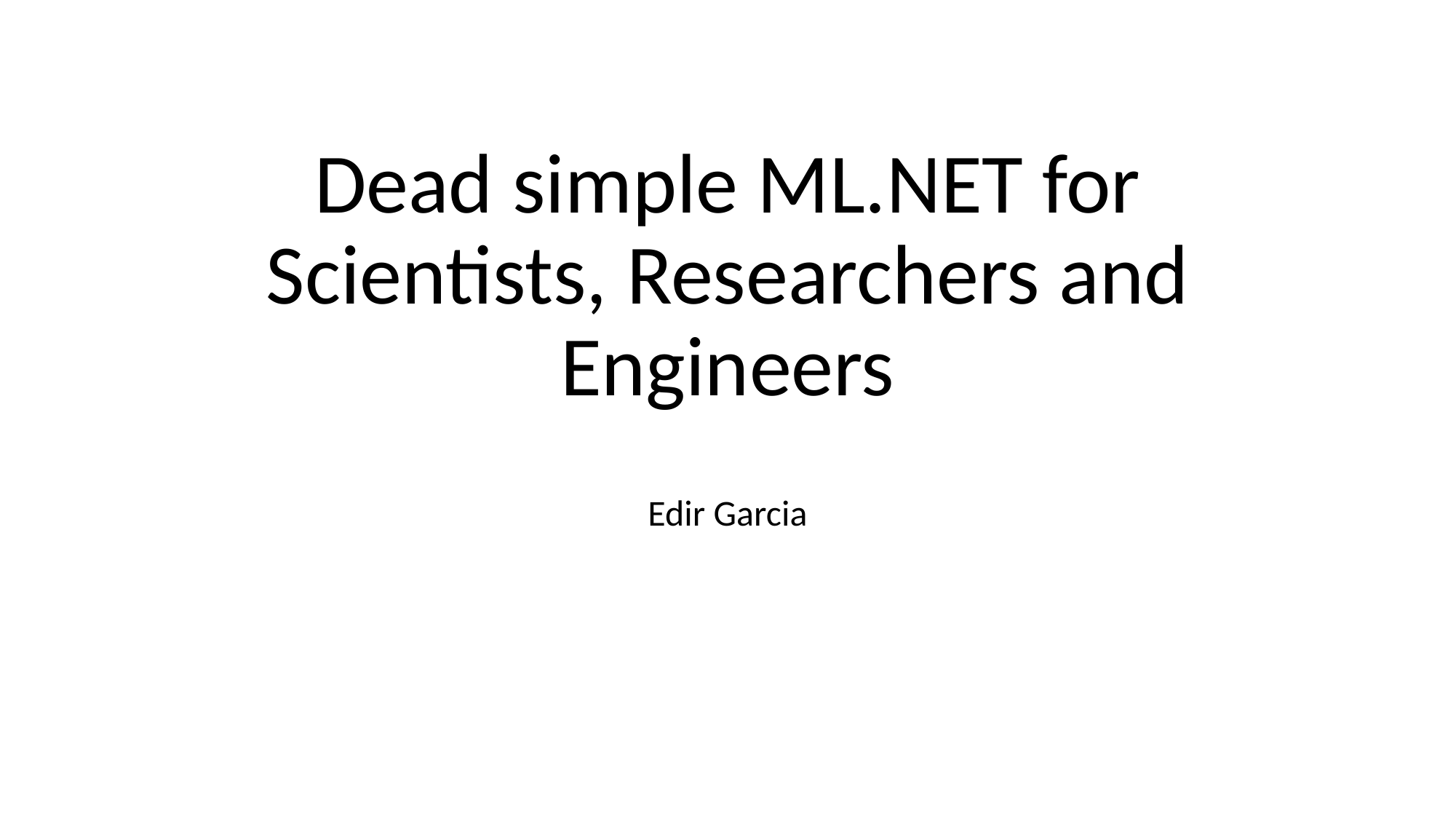

# Dead simple ML.NET for Scientists, Researchers and Engineers

Edir Garcia